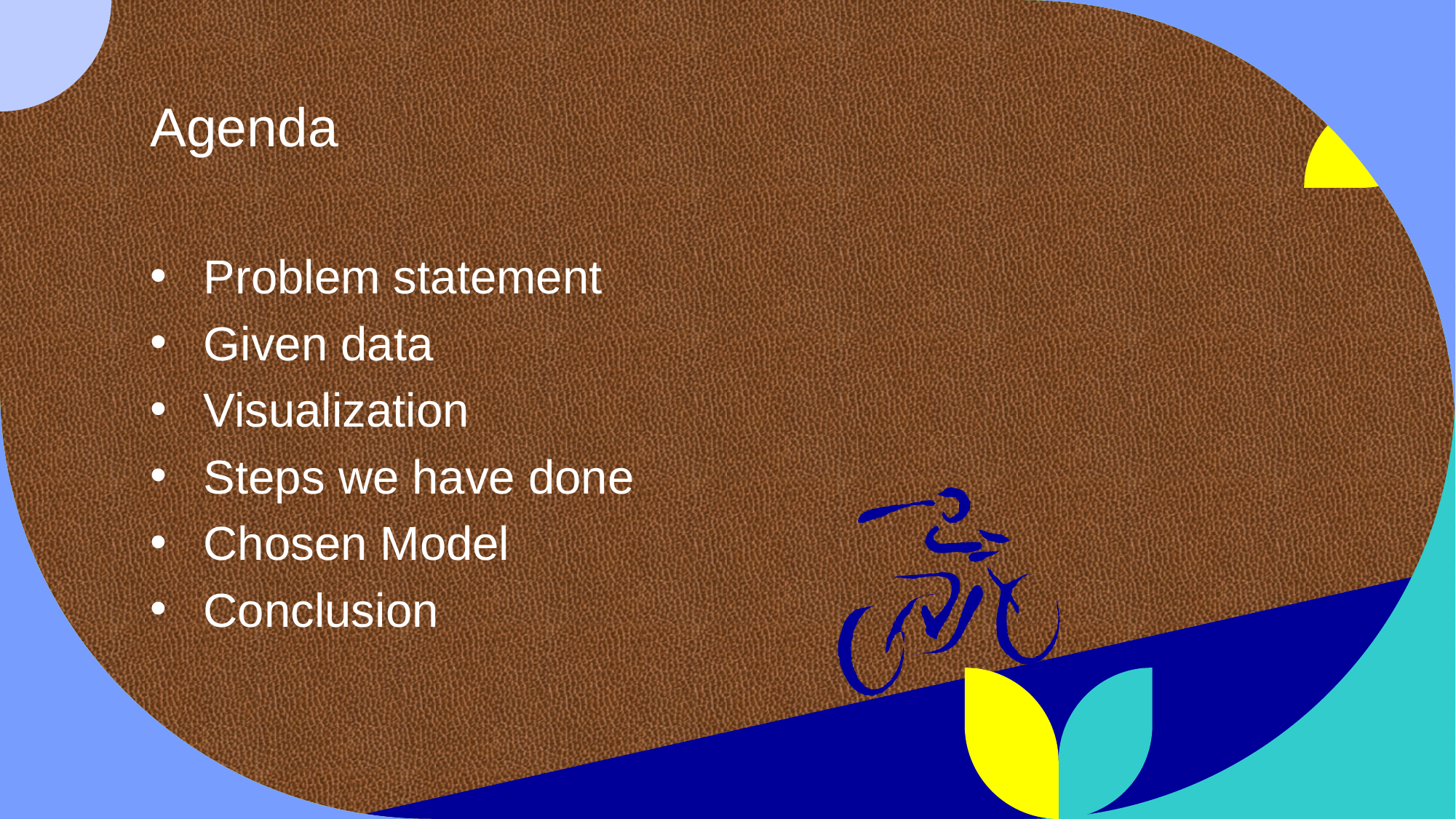

# Agenda
Problem statement
Given data
Visualization
Steps we have done
Chosen Model
Conclusion

2